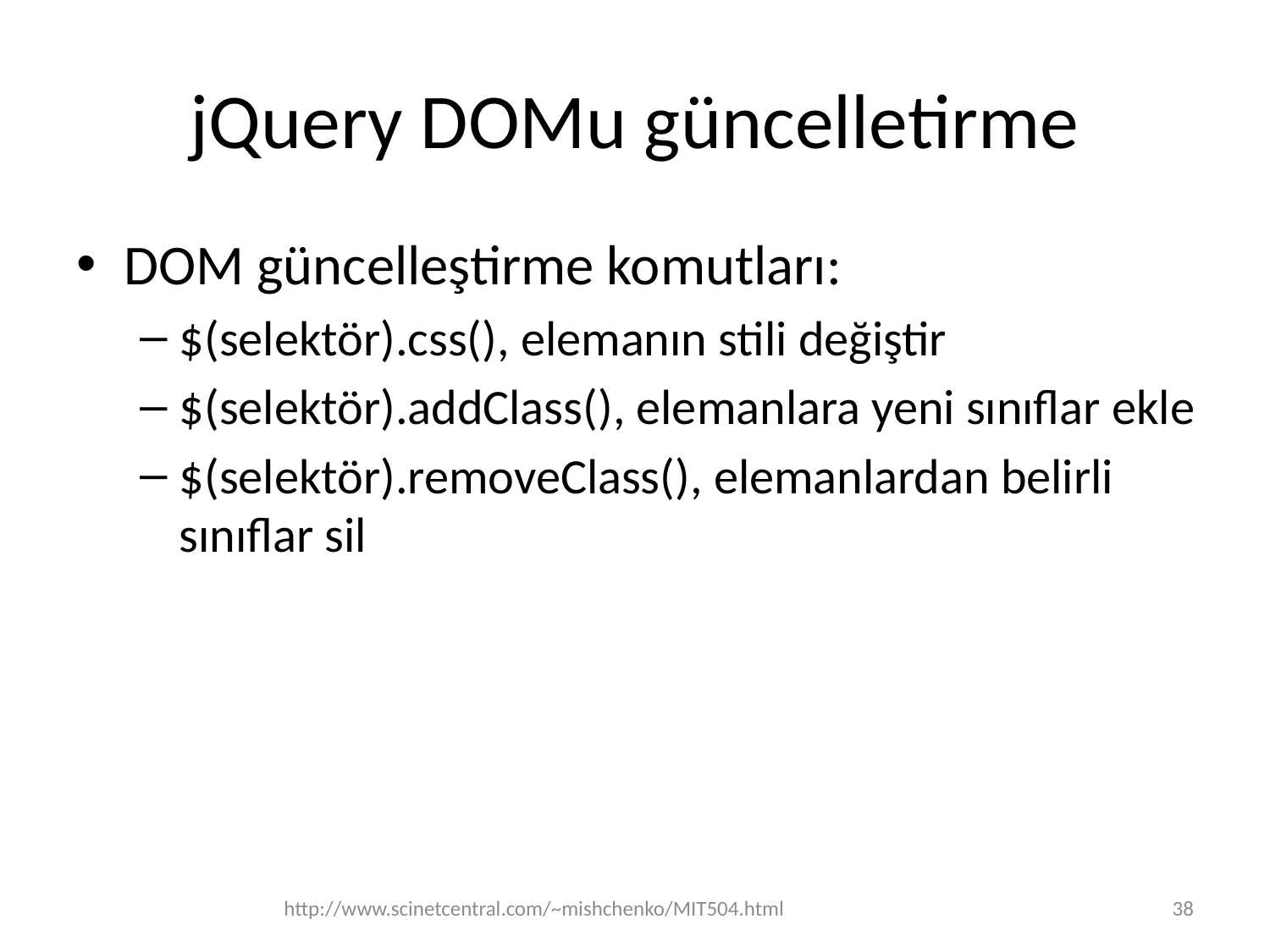

# jQuery DOMu güncelletirme
DOM güncelleştirme komutları:
$(selektör).css(), elemanın stili değiştir
$(selektör).addClass(), elemanlara yeni sınıflar ekle
$(selektör).removeClass(), elemanlardan belirli sınıflar sil

http://www.scinetcentral.com/~mishchenko/MIT504.html
38